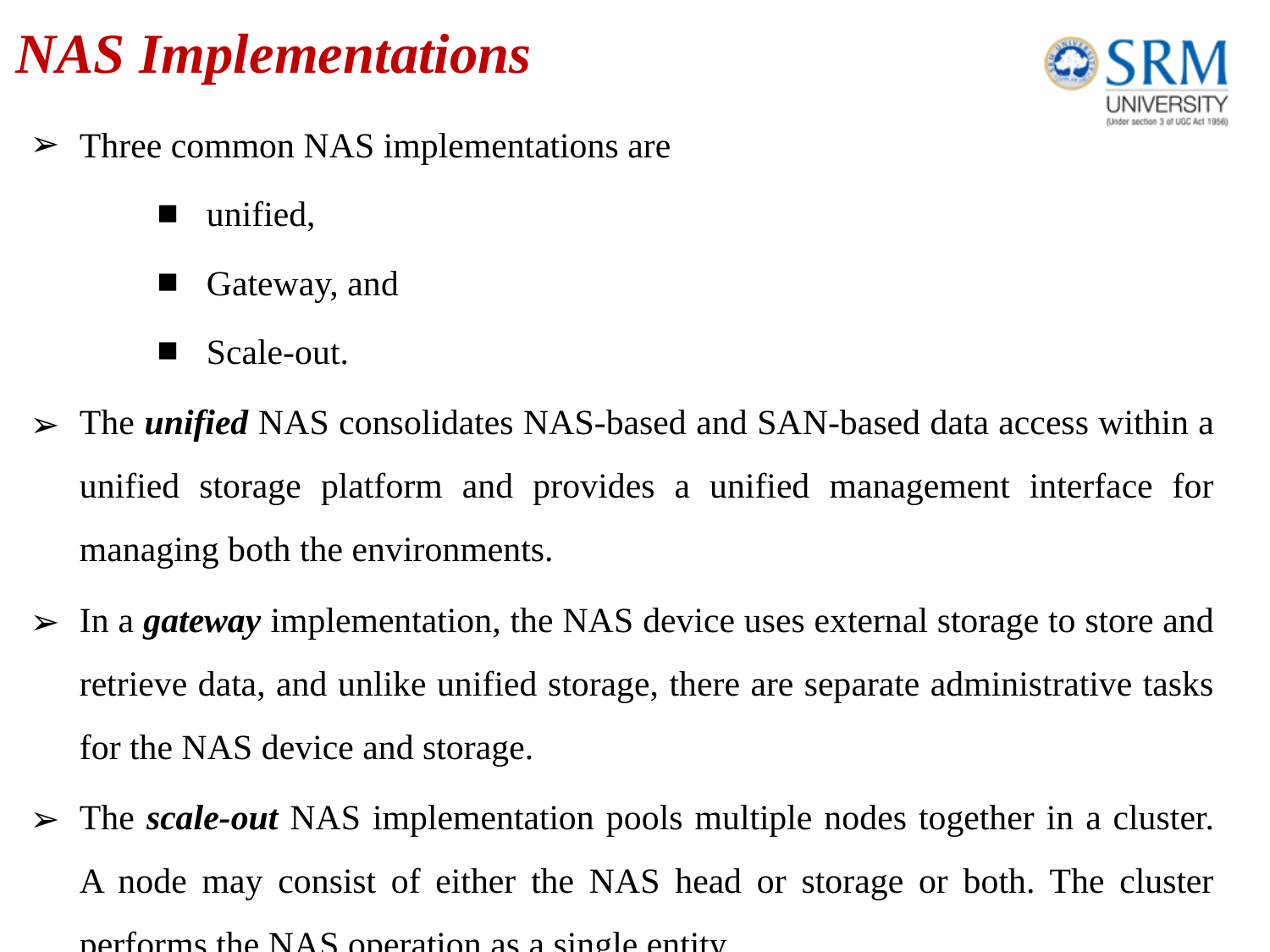

# NAS Implementations
Three common NAS implementations are
unified,
Gateway, and
Scale-out.
The unified NAS consolidates NAS-based and SAN-based data access within a unified storage platform and provides a unified management interface for managing both the environments.
In a gateway implementation, the NAS device uses external storage to store and retrieve data, and unlike unified storage, there are separate administrative tasks for the NAS device and storage.
The scale-out NAS implementation pools multiple nodes together in a cluster. A node may consist of either the NAS head or storage or both. The cluster performs the NAS operation as a single entity.